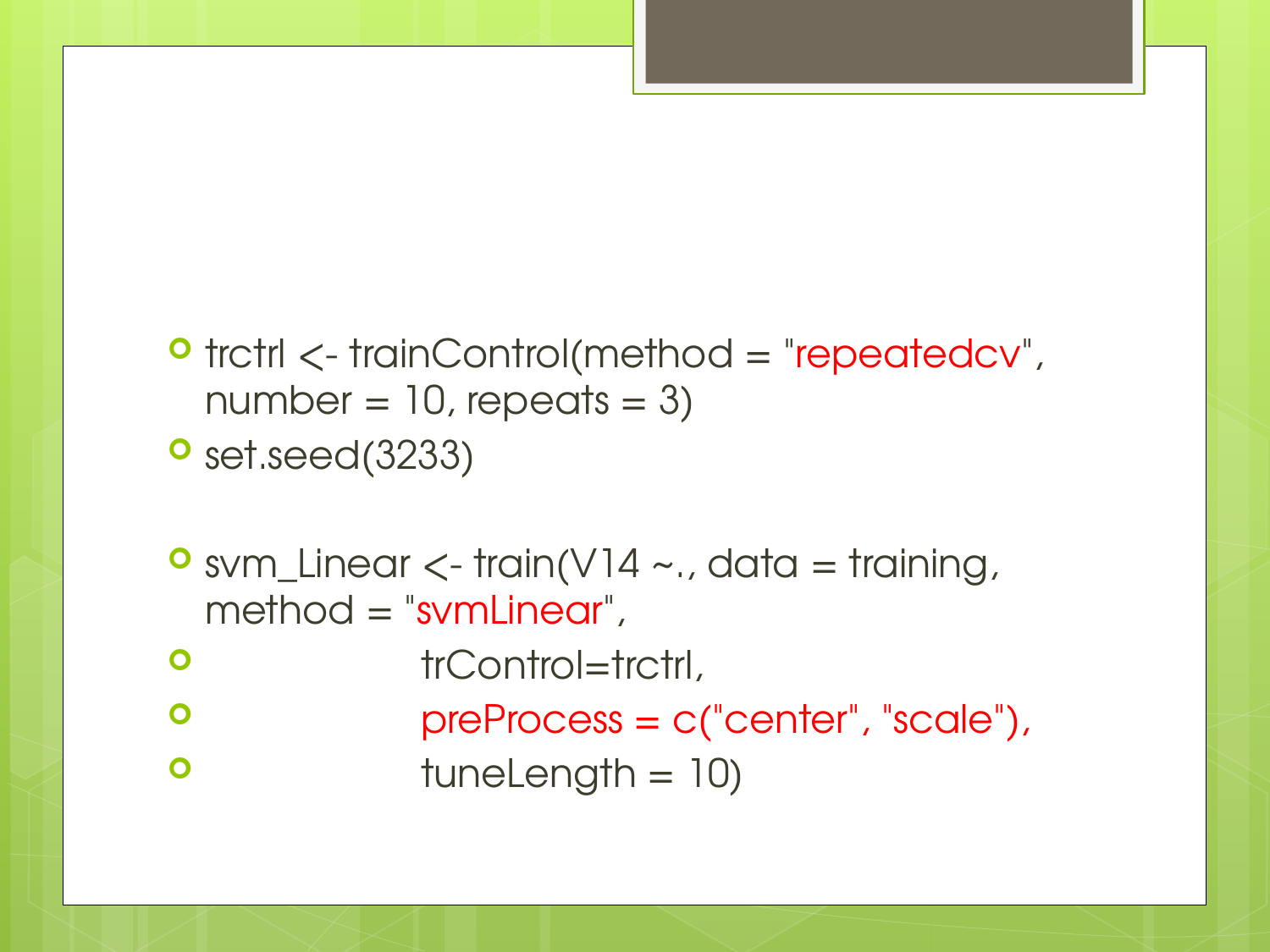

#
trctrl <- trainControl(method = "repeatedcv", number = 10, repeats = 3)
set.seed(3233)

svm_Linear <- train(V14 ~., data = training, method = "svmLinear",
                    trControl=trctrl,
                    preProcess = c("center", "scale"),
                    tuneLength = 10)